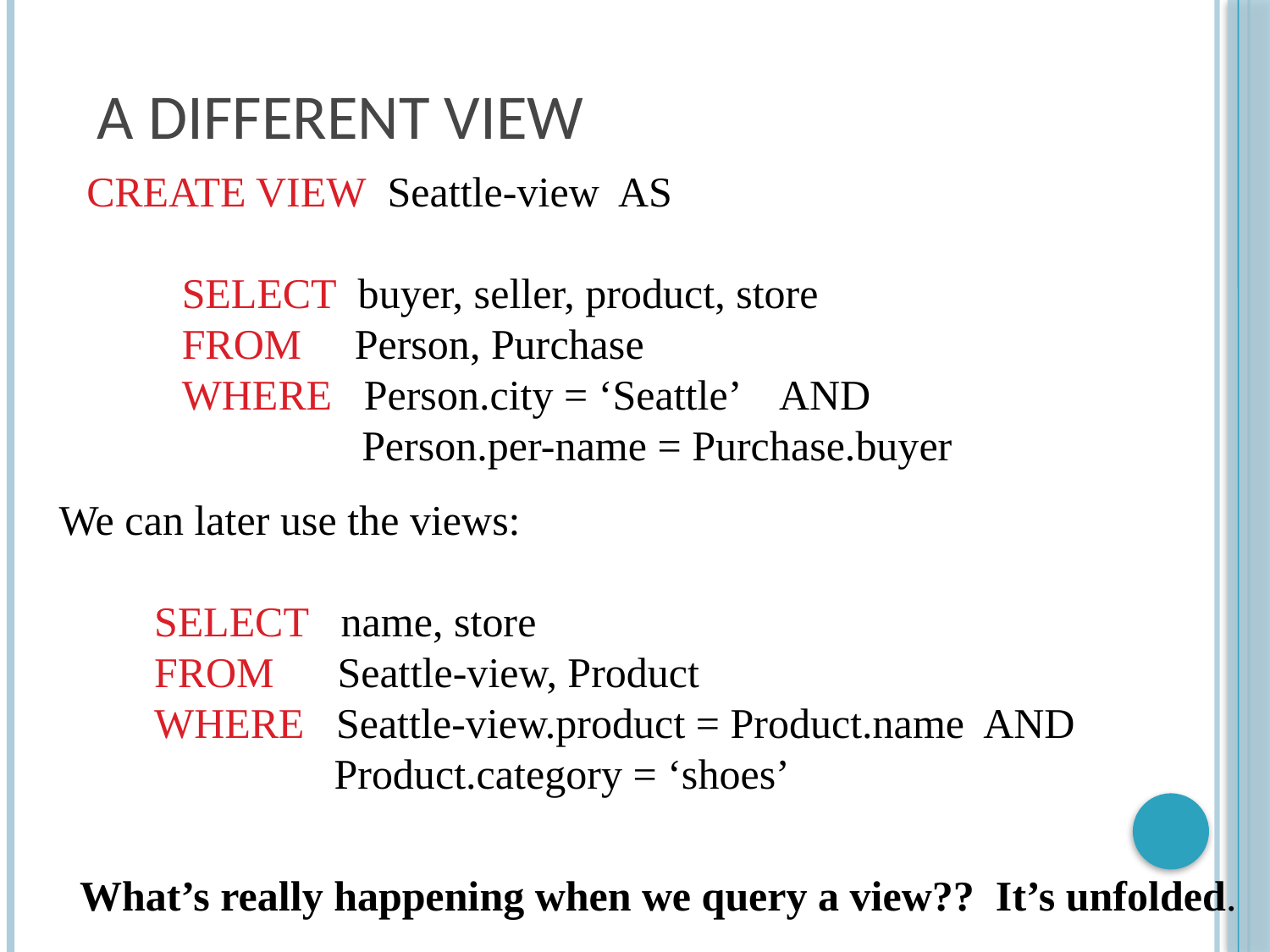

# A Different View
CREATE VIEW  Seattle-view  AS

         SELECT  buyer, seller, product, store
         FROM     Person, Purchase
         WHERE   Person.city = ‘Seattle’    AND
                          Person.per-name = Purchase.buyer
We can later use the views:

         SELECT   name, store
         FROM      Seattle-view, Product
         WHERE   Seattle-view.product = Product.name  AND
                          Product.category = ‘shoes’
What’s really happening when we query a view??  It’s unfolded.